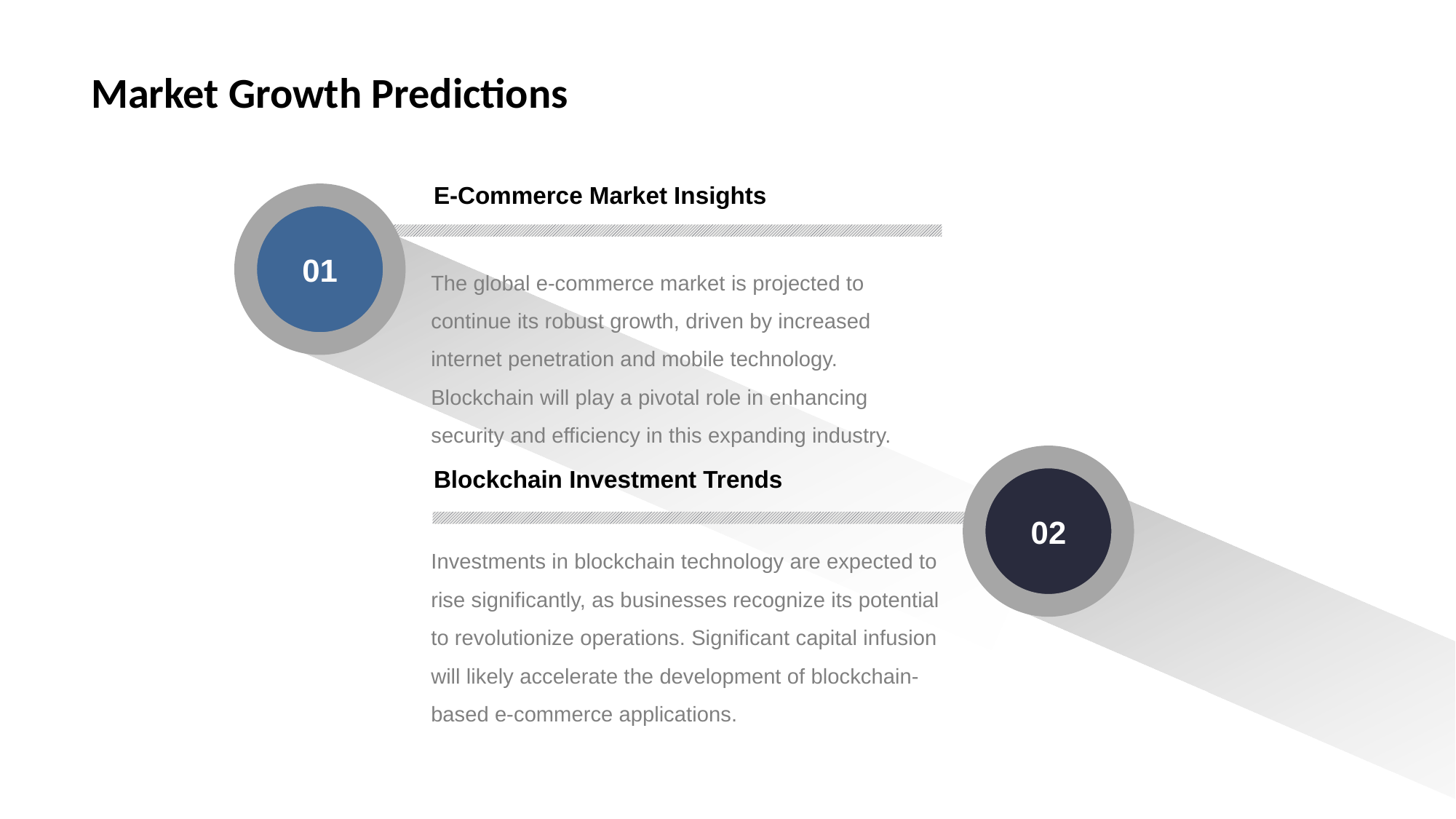

# Market Growth Predictions
E-Commerce Market Insights
01

The global e-commerce market is projected to continue its robust growth, driven by increased internet penetration and mobile technology. Blockchain will play a pivotal role in enhancing security and efficiency in this expanding industry.

02
Blockchain Investment Trends

Investments in blockchain technology are expected to rise significantly, as businesses recognize its potential to revolutionize operations. Significant capital infusion will likely accelerate the development of blockchain-based e-commerce applications.